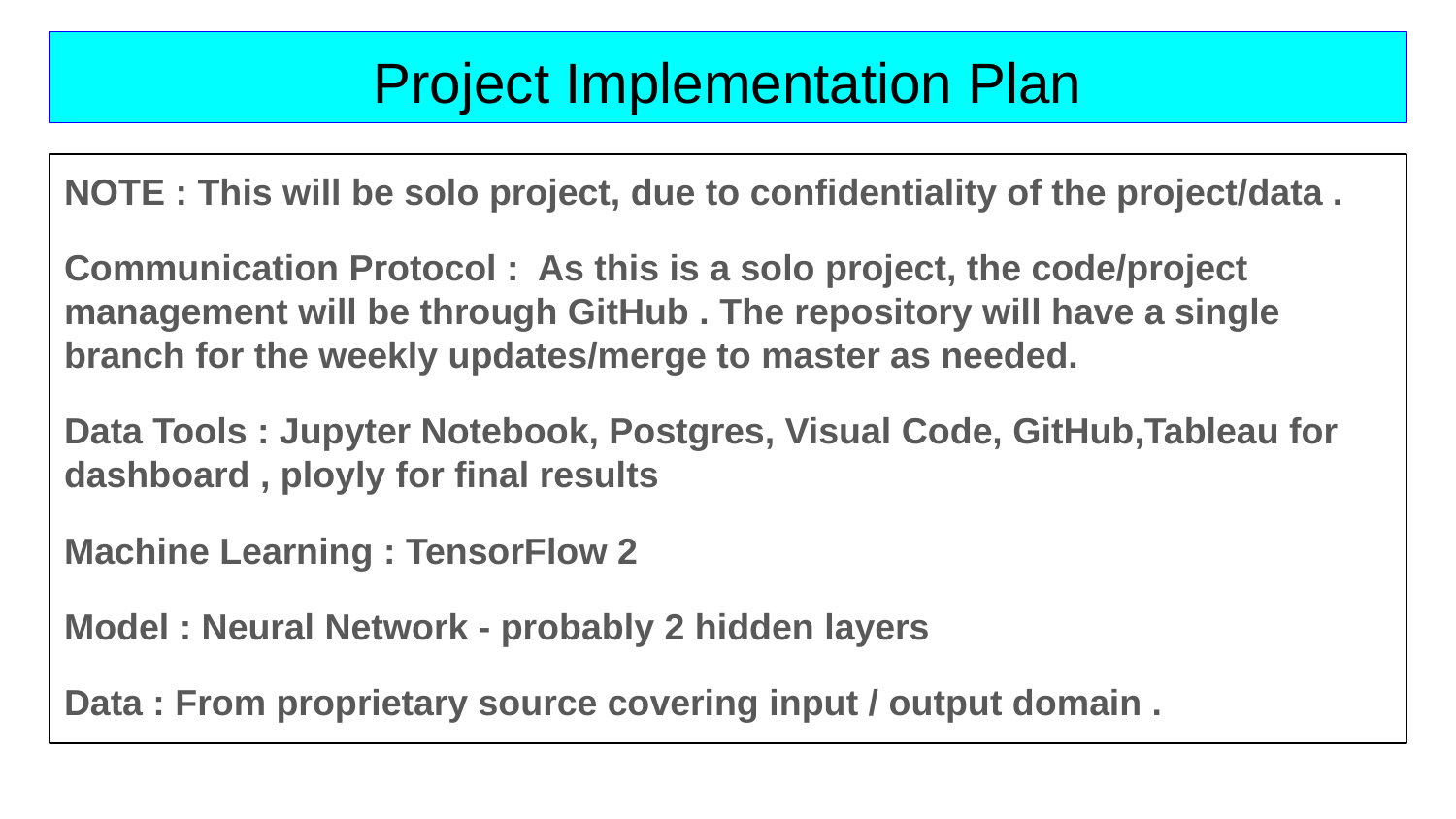

# Project Implementation Plan
NOTE : This will be solo project, due to confidentiality of the project/data .
Communication Protocol :  As this is a solo project, the code/project management will be through GitHub . The repository will have a single branch for the weekly updates/merge to master as needed.
Data Tools : Jupyter Notebook, Postgres, Visual Code, GitHub,Tableau for dashboard , ployly for final results
Machine Learning : TensorFlow 2
Model : Neural Network - probably 2 hidden layers
Data : From proprietary source covering input / output domain .